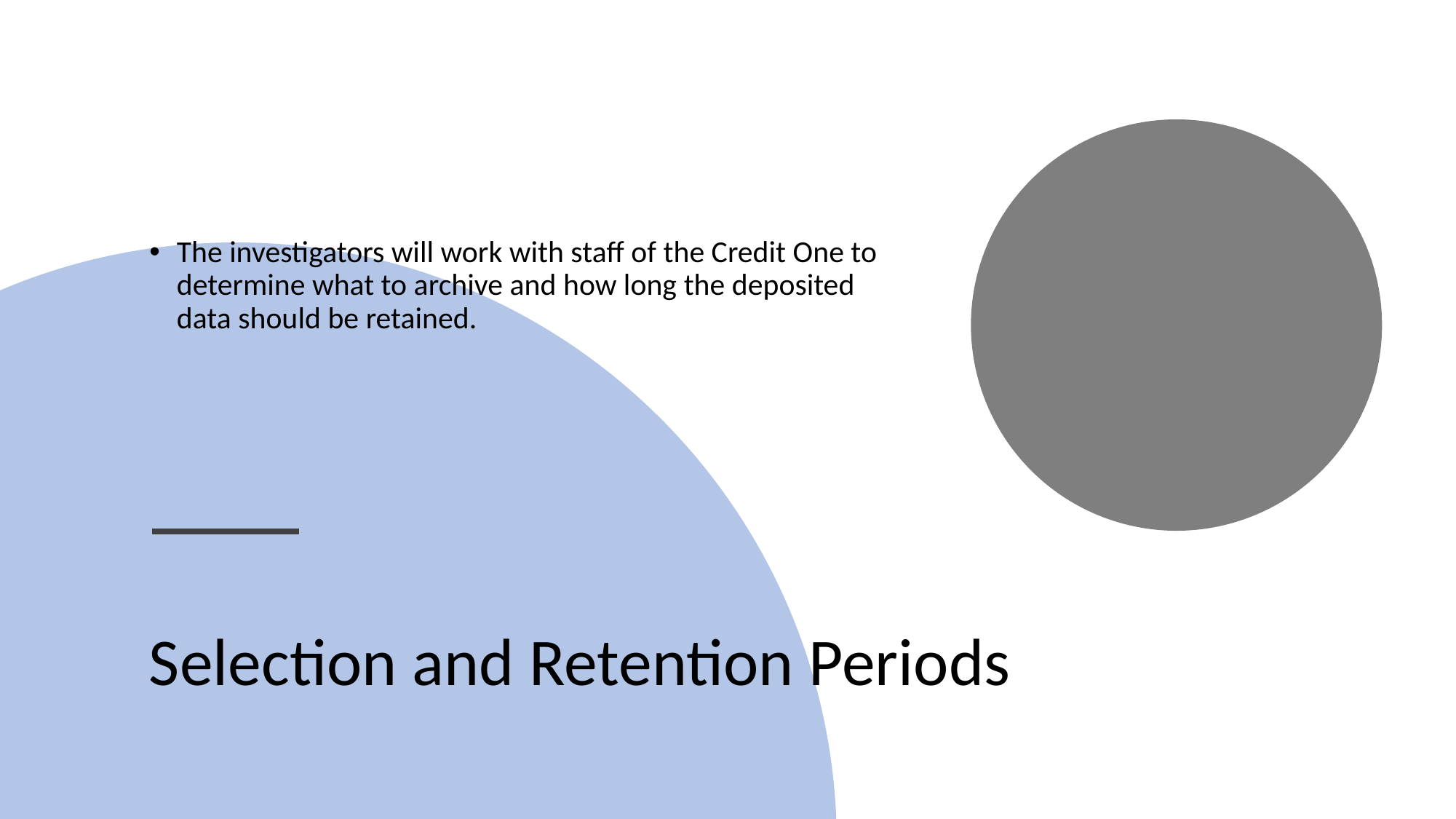

The investigators will work with staff of the Credit One to determine what to archive and how long the deposited data should be retained.

# Selection and Retention Periods